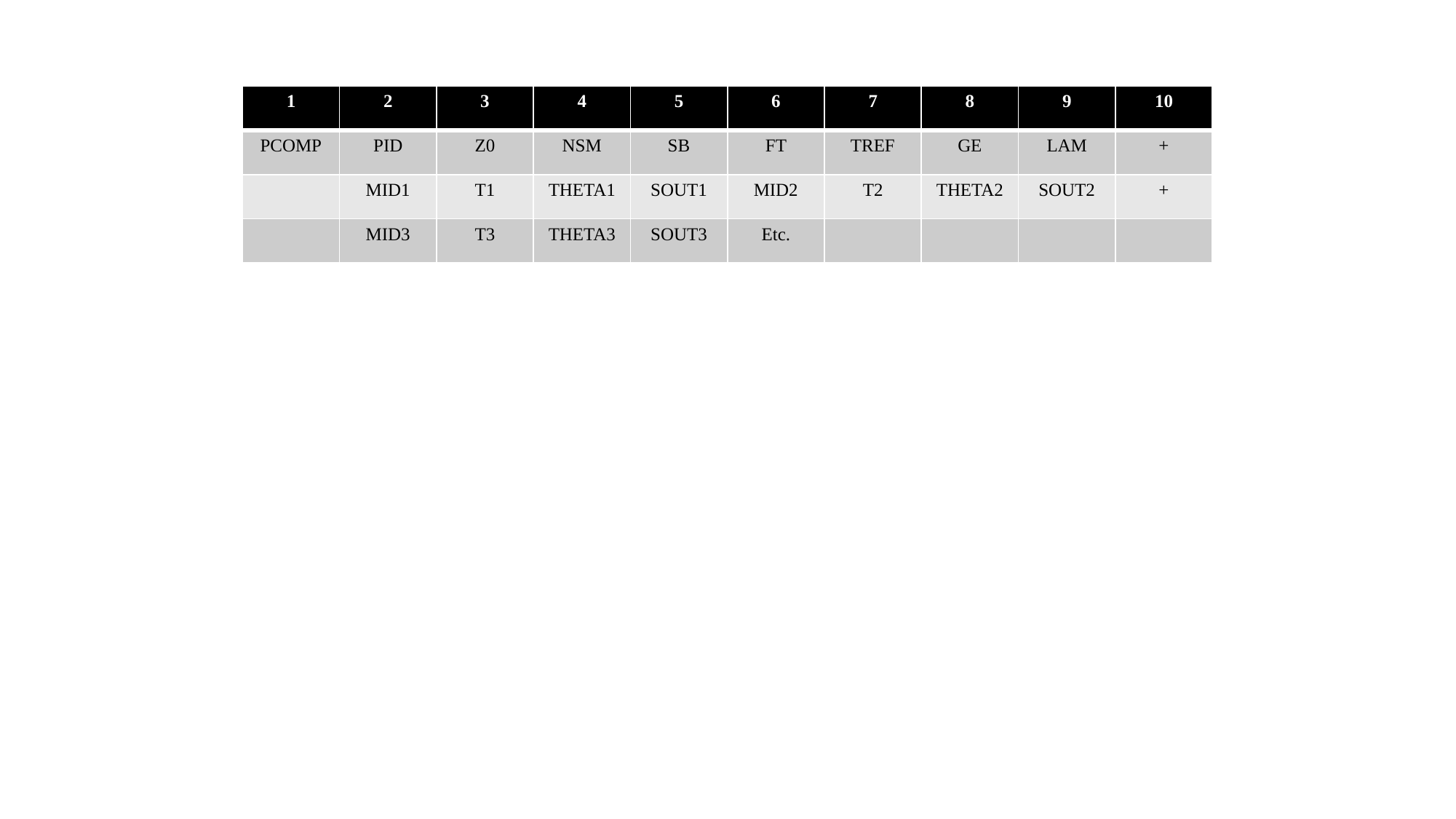

| 1 | 2 | 3 | 4 | 5 | 6 | 7 | 8 | 9 | 10 |
| --- | --- | --- | --- | --- | --- | --- | --- | --- | --- |
| PCOMP | PID | Z0 | NSM | SB | FT | TREF | GE | LAM | + |
|  | MID1 | T1 | THETA1 | SOUT1 | MID2 | T2 | THETA2 | SOUT2 | + |
|  | MID3 | T3 | THETA3 | SOUT3 | Etc. |  |  |  |  |